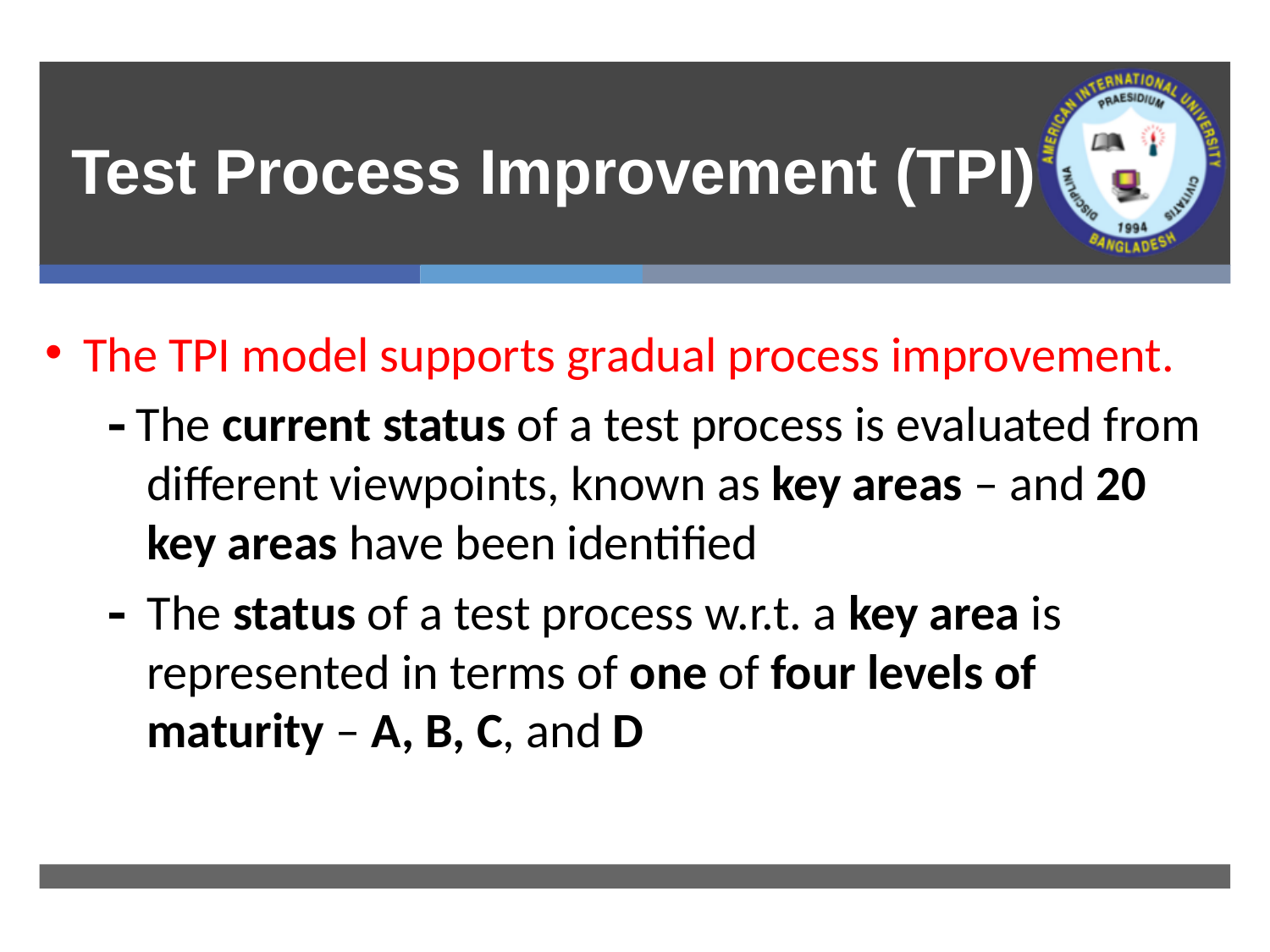

# Test Process Improvement (TPI)
The TPI model supports gradual process improvement.
− The current status of a test process is evaluated from different viewpoints, known as key areas – and 20 key areas have been identified
−  The status of a test process w.r.t. a key area is represented in terms of one of four levels of maturity – A, B, C, and D